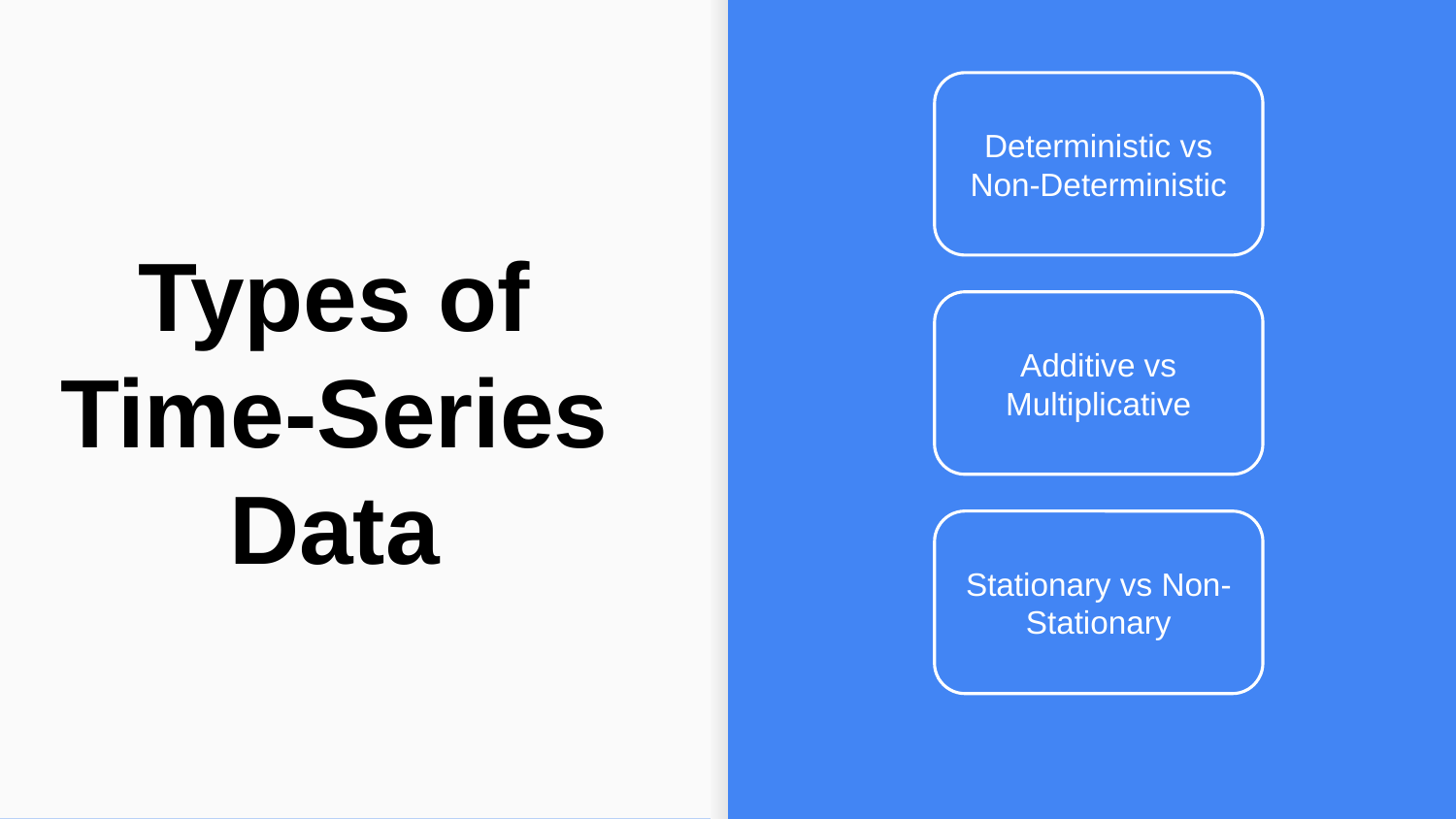

Deterministic vs Non-Deterministic
# Types of Time-Series Data
Additive vs Multiplicative
Stationary vs Non-Stationary